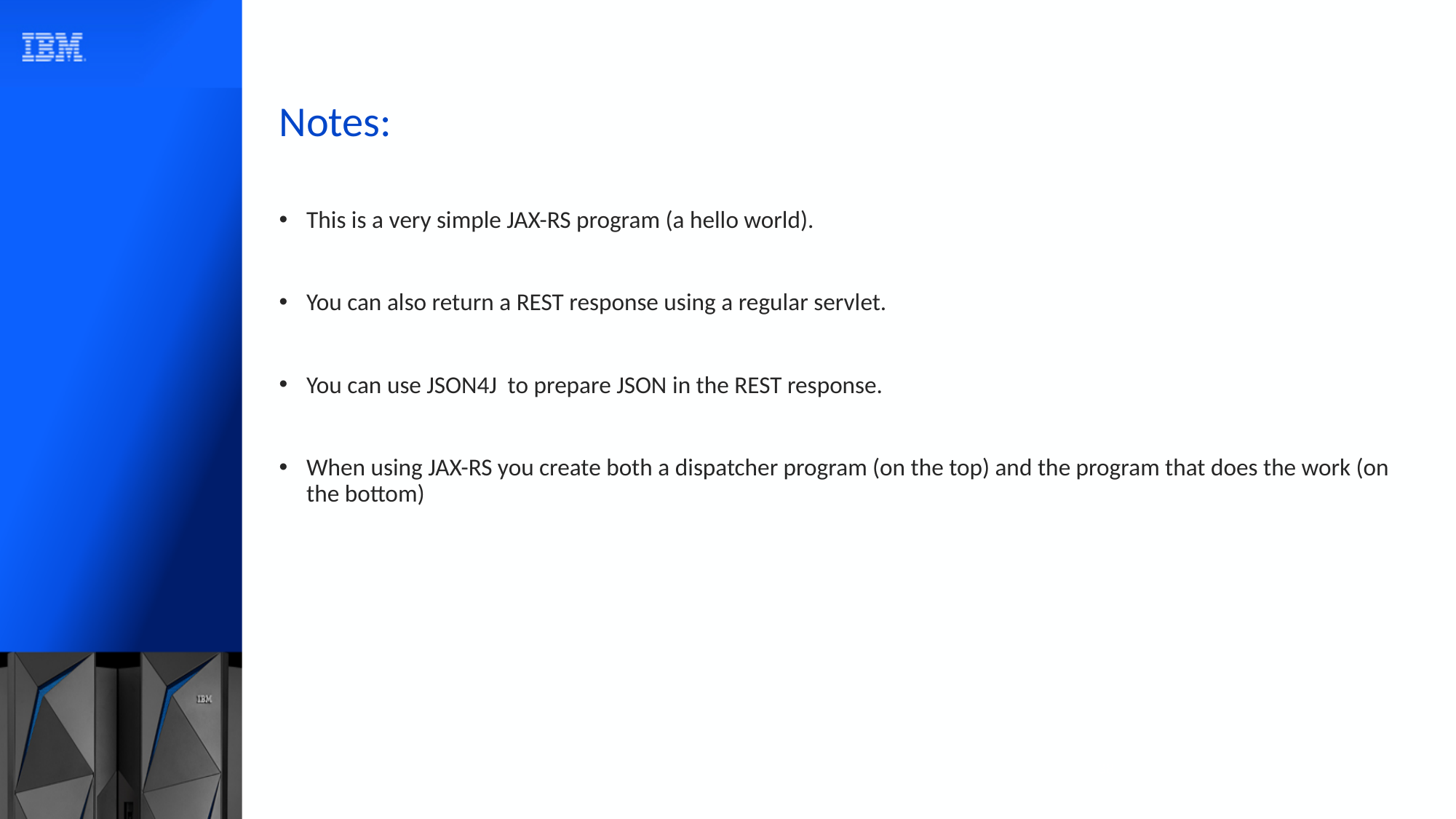

# Notes:
This is a very simple JAX-RS program (a hello world).

You can also return a REST response using a regular servlet.

You can use JSON4J  to prepare JSON in the REST response.

When using JAX-RS you create both a dispatcher program (on the top) and the program that does the work (on the bottom)

38